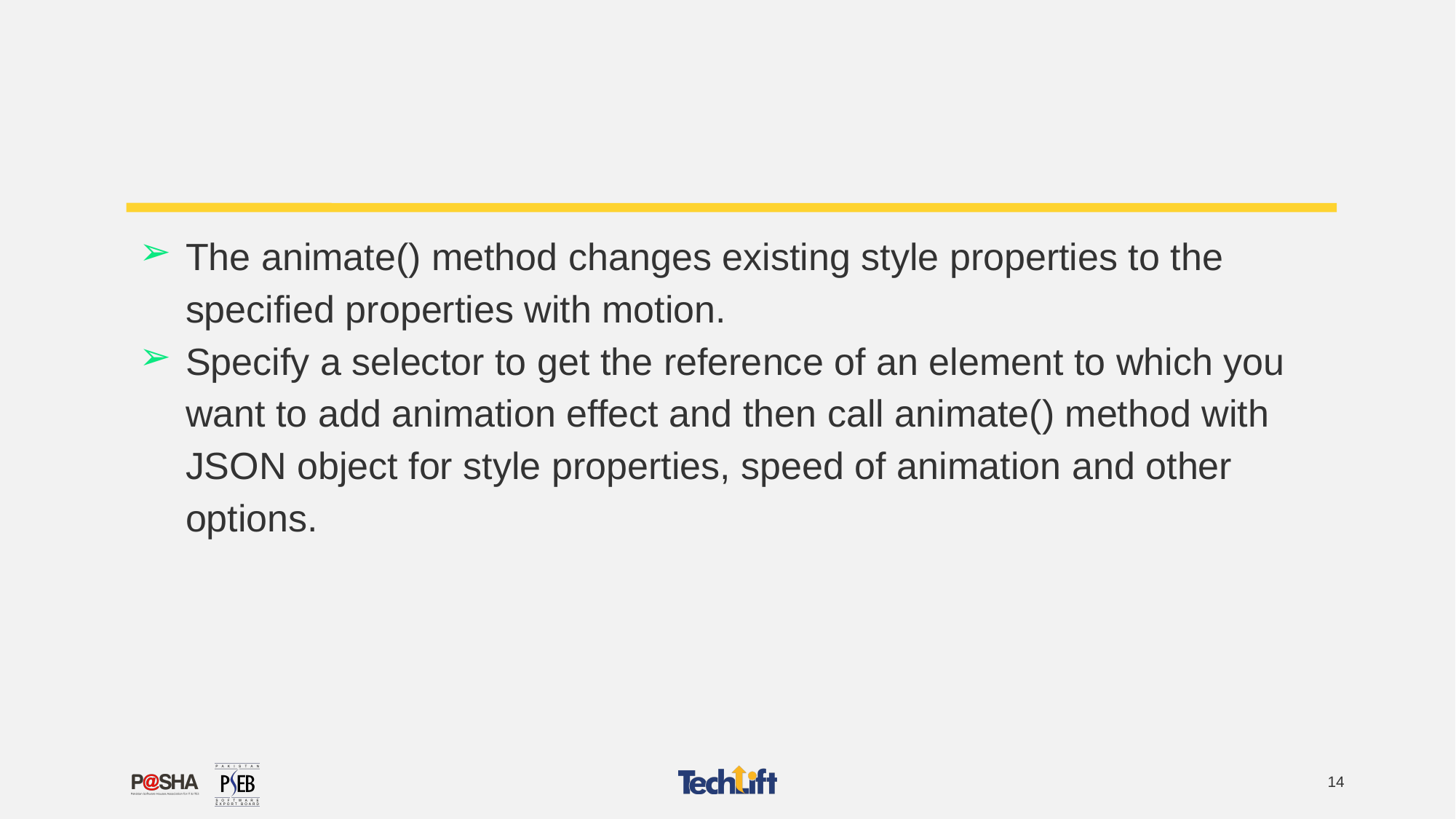

#
The animate() method changes existing style properties to the specified properties with motion.
Specify a selector to get the reference of an element to which you want to add animation effect and then call animate() method with JSON object for style properties, speed of animation and other options.
14